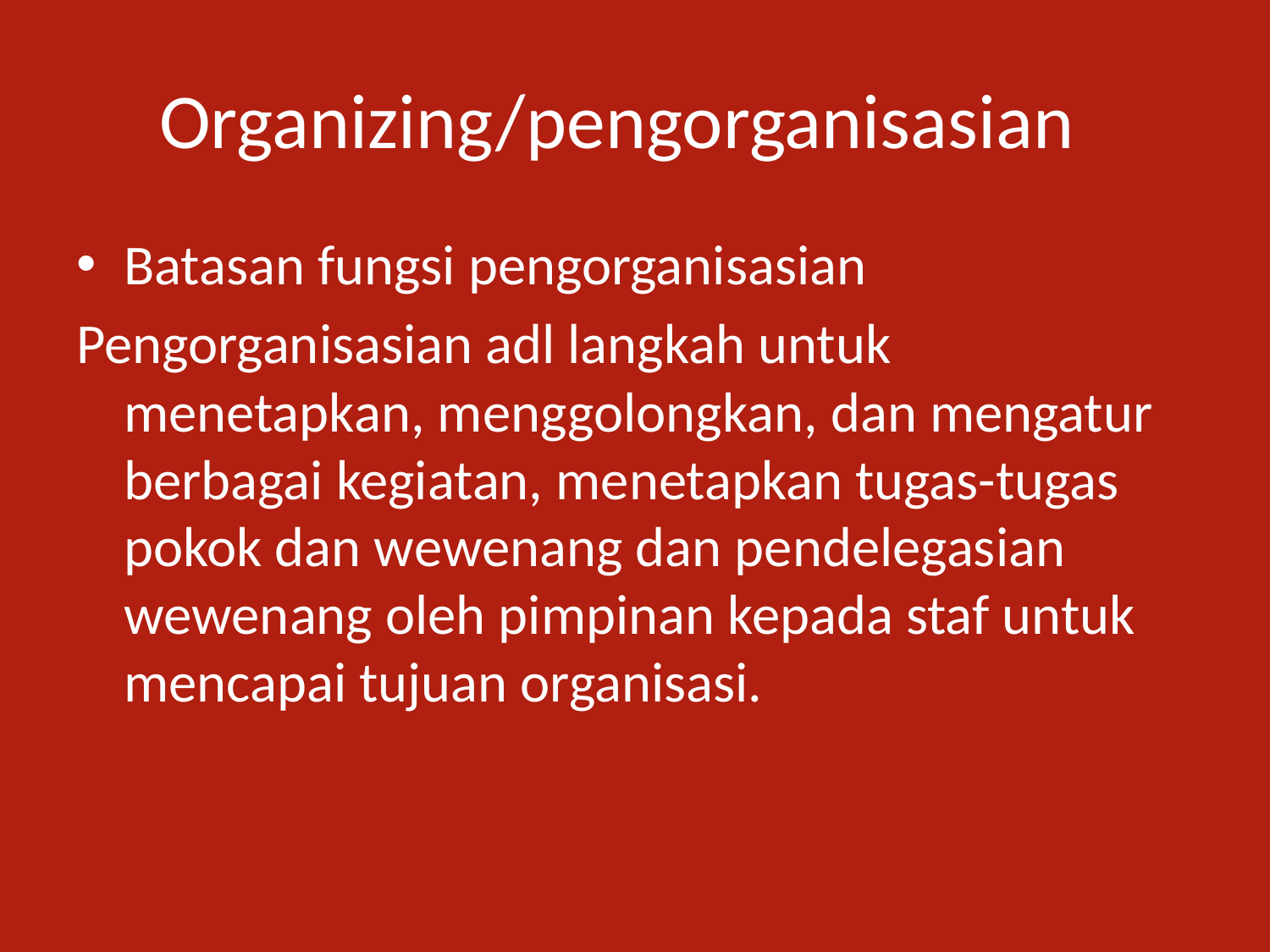

# Organizing/pengorganisasian
Batasan fungsi pengorganisasian
Pengorganisasian adl langkah untuk menetapkan, menggolongkan, dan mengatur berbagai kegiatan, menetapkan tugas-tugas pokok dan wewenang dan pendelegasian wewenang oleh pimpinan kepada staf untuk mencapai tujuan organisasi.